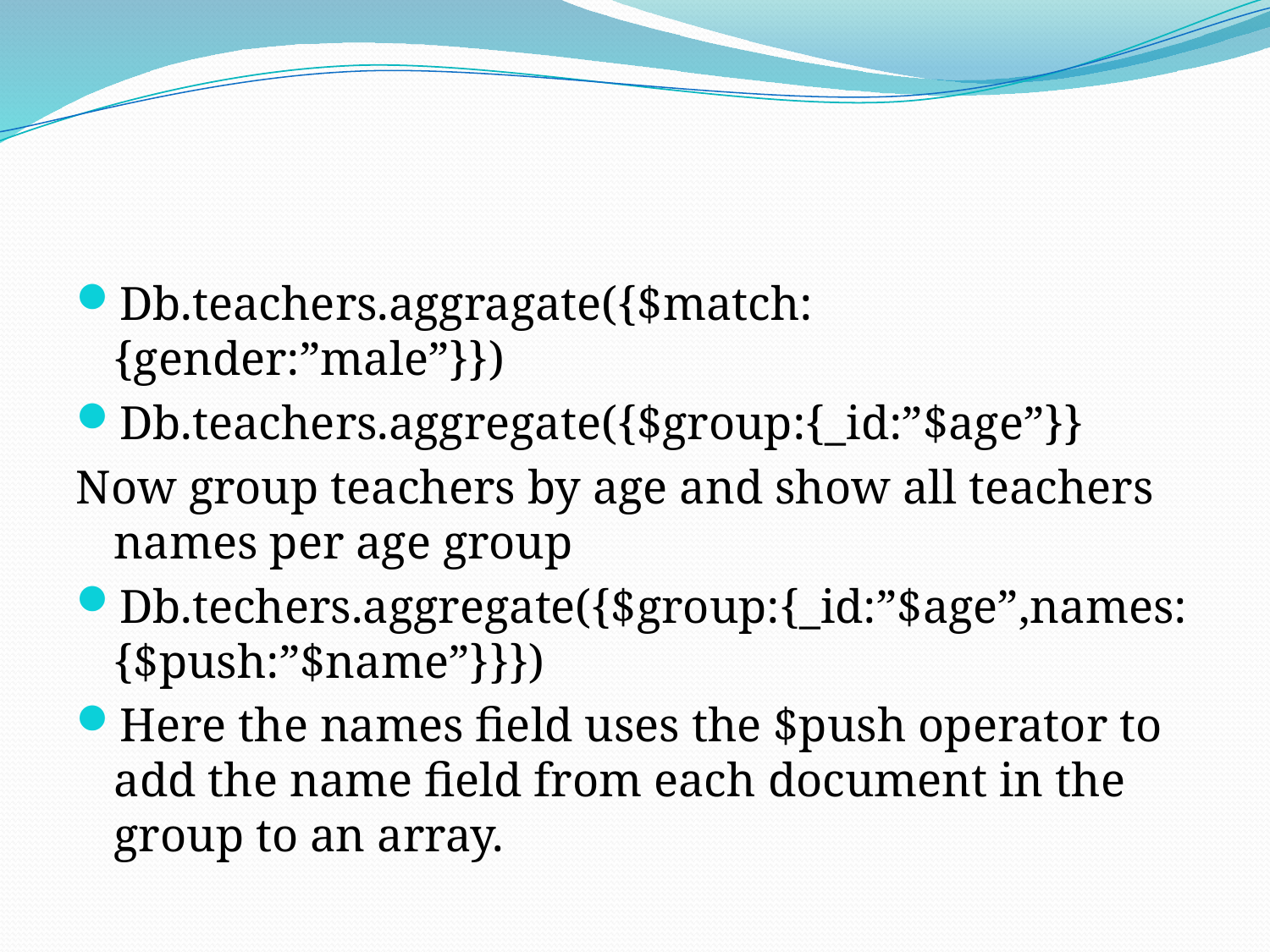

#
Db.teachers.aggragate({$match:{gender:”male”}})
Db.teachers.aggregate({$group:{_id:”$age”}}
Now group teachers by age and show all teachers names per age group
Db.techers.aggregate({$group:{_id:”$age”,names:{$push:”$name”}}})
Here the names field uses the $push operator to add the name field from each document in the group to an array.